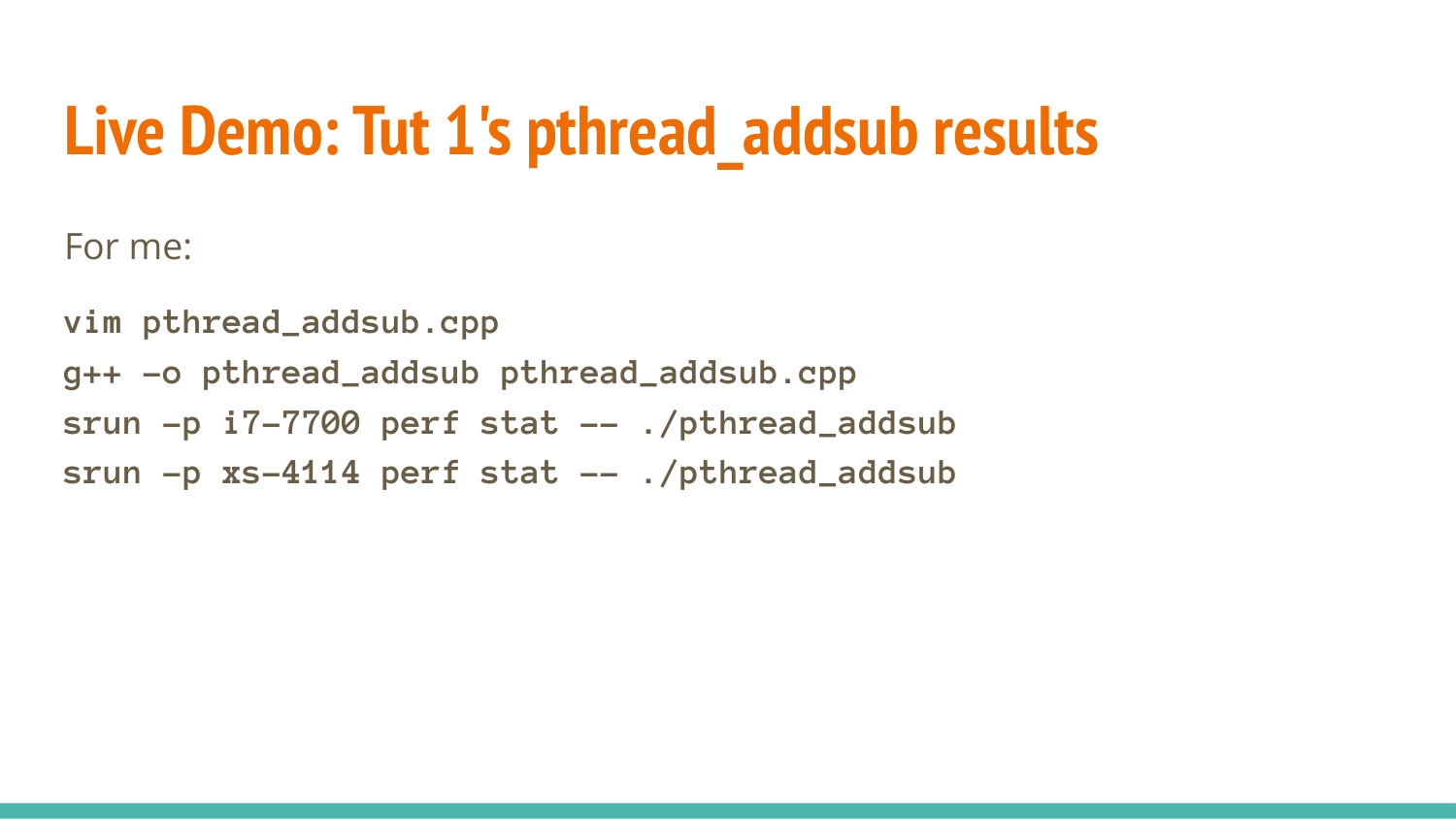

# Live Demo: Tut 1's pthread_addsub results

For me:
vim pthread_addsub.cpp
g++ -o pthread_addsub pthread_addsub.cpp
srun -p i7-7700 perf stat -- ./pthread_addsub
srun -p xs-4114 perf stat -- ./pthread_addsub